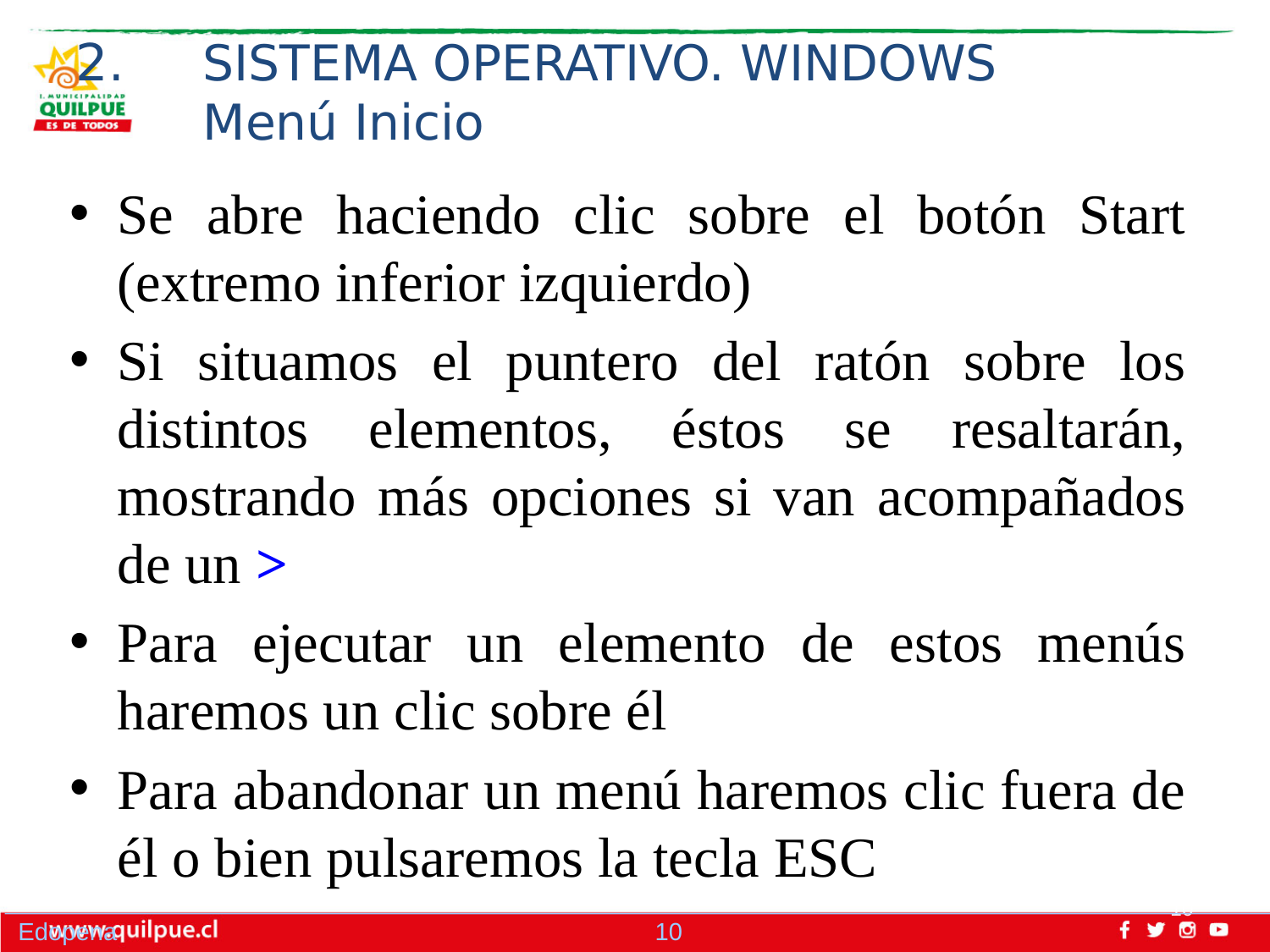

2.	SISTEMA OPERATIVO. WINDOWS
	Menú Inicio
Se abre haciendo clic sobre el botón Start (extremo inferior izquierdo)
Si situamos el puntero del ratón sobre los distintos elementos, éstos se resaltarán, mostrando más opciones si van acompañados de un >
Para ejecutar un elemento de estos menús haremos un clic sobre él
Para abandonar un menú haremos clic fuera de él o bien pulsaremos la tecla ESC
10
Edopena                                                                             10